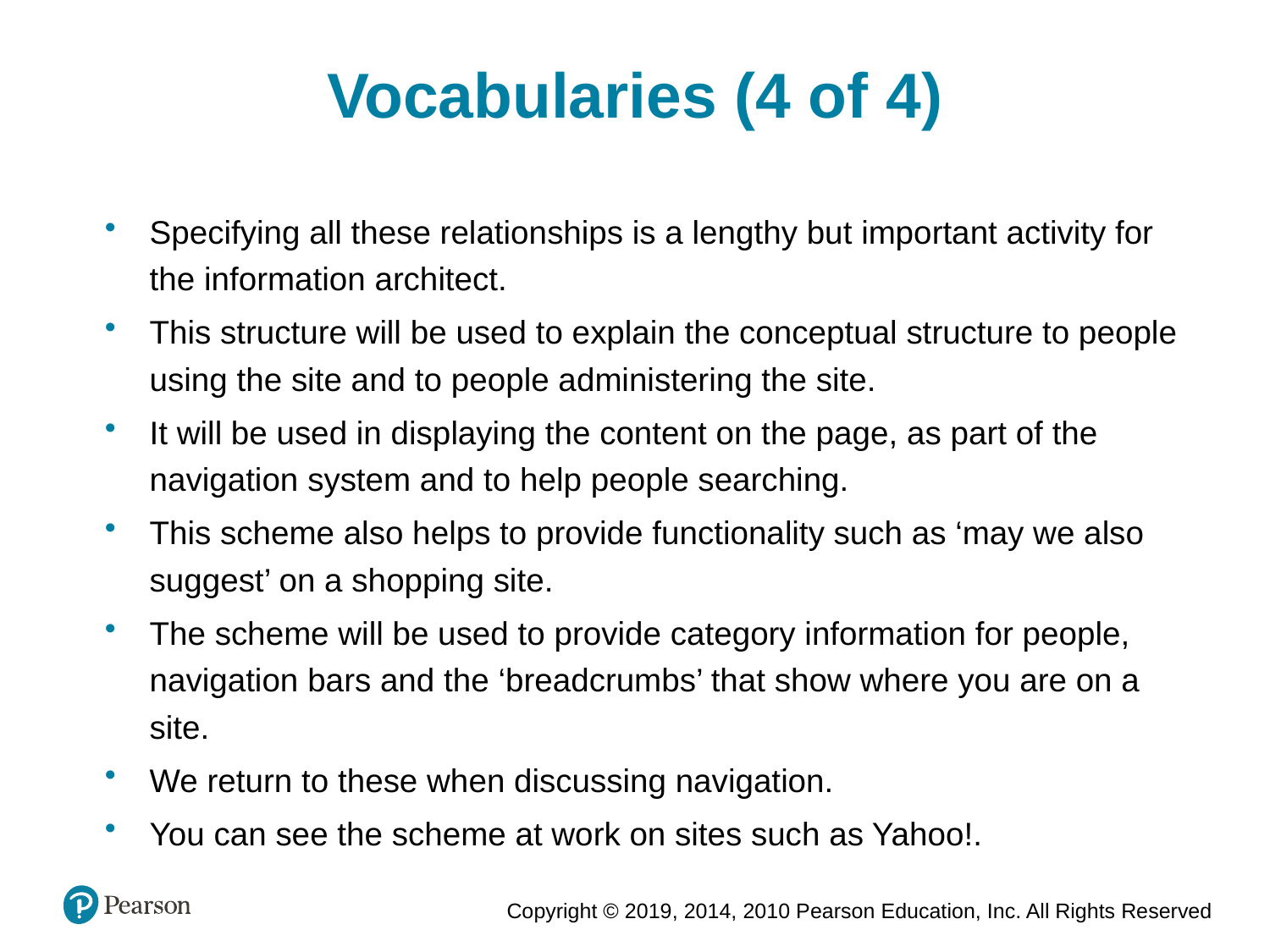

Vocabularies (4 of 4)
Specifying all these relationships is a lengthy but important activity for the information architect.
This structure will be used to explain the conceptual structure to people using the site and to people administering the site.
It will be used in displaying the content on the page, as part of the navigation system and to help people searching.
This scheme also helps to provide functionality such as ‘may we also suggest’ on a shopping site.
The scheme will be used to provide category information for people, navigation bars and the ‘breadcrumbs’ that show where you are on a site.
We return to these when discussing navigation.
You can see the scheme at work on sites such as Yahoo!.